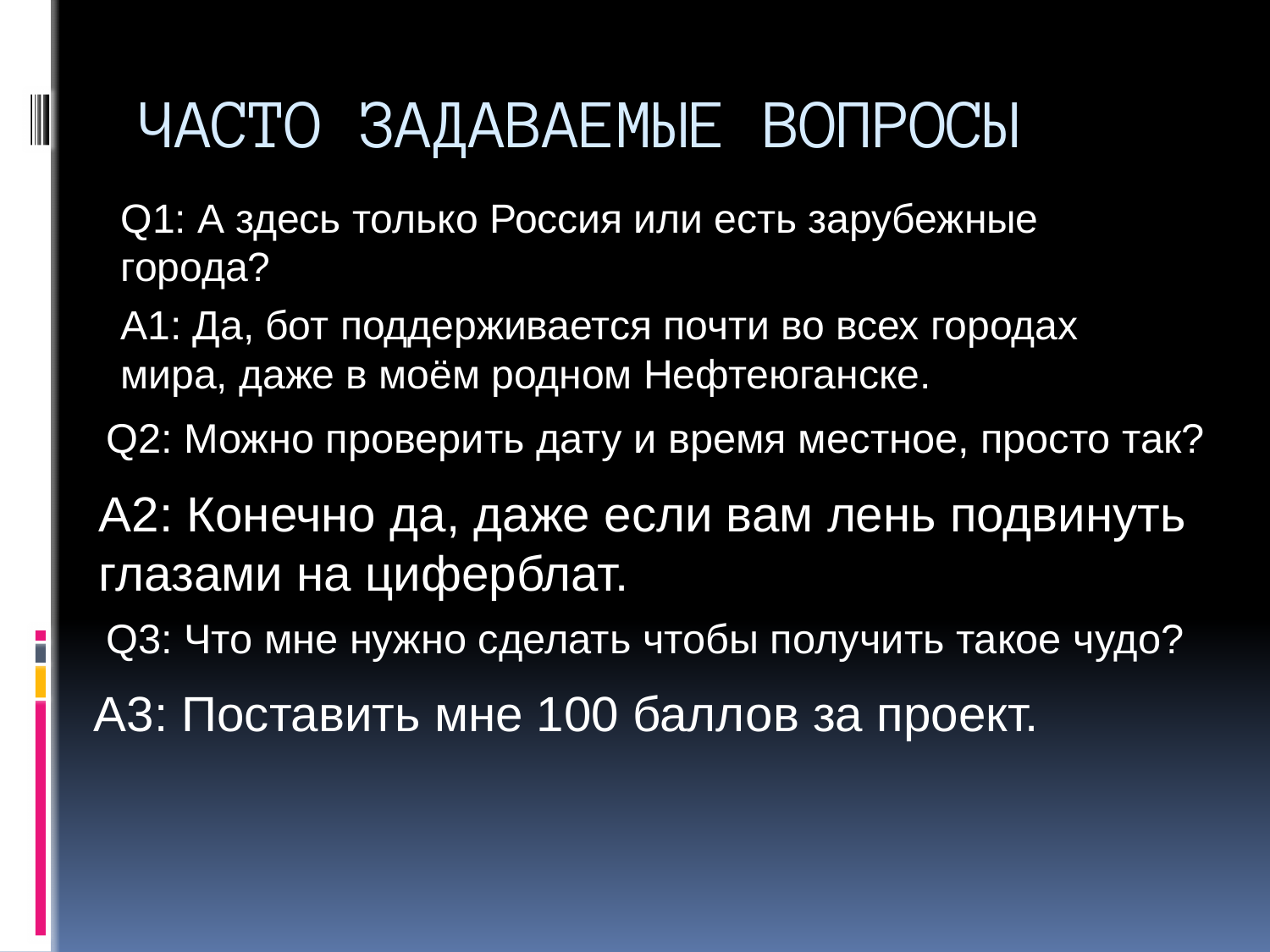

# ЧАСТО ЗАДАВАЕМЫЕ ВОПРОСЫ
Q1: А здесь только Россия или есть зарубежные города?
A1: Да, бот поддерживается почти во всех городах мира, даже в моём родном Нефтеюганске.
Q2: Можно проверить дату и время местное, просто так?
A2: Конечно да, даже если вам лень подвинуть глазами на циферблат.
Q3: Что мне нужно сделать чтобы получить такое чудо?
A3: Поставить мне 100 баллов за проект.